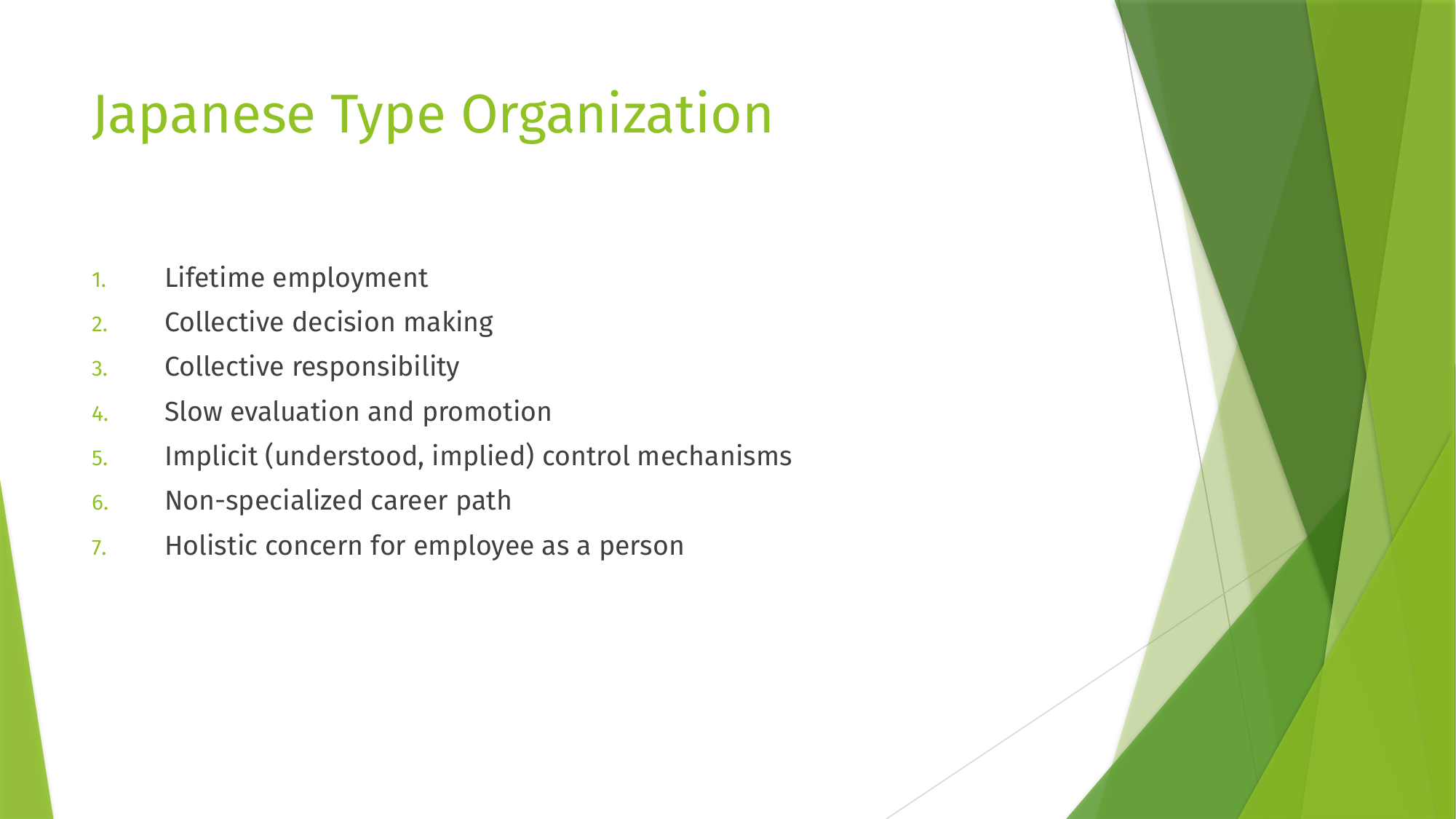

# Japanese Type Organization
Lifetime employment
Collective decision making
Collective responsibility
Slow evaluation and promotion
Implicit (understood, implied) control mechanisms
Non-specialized career path
Holistic concern for employee as a person